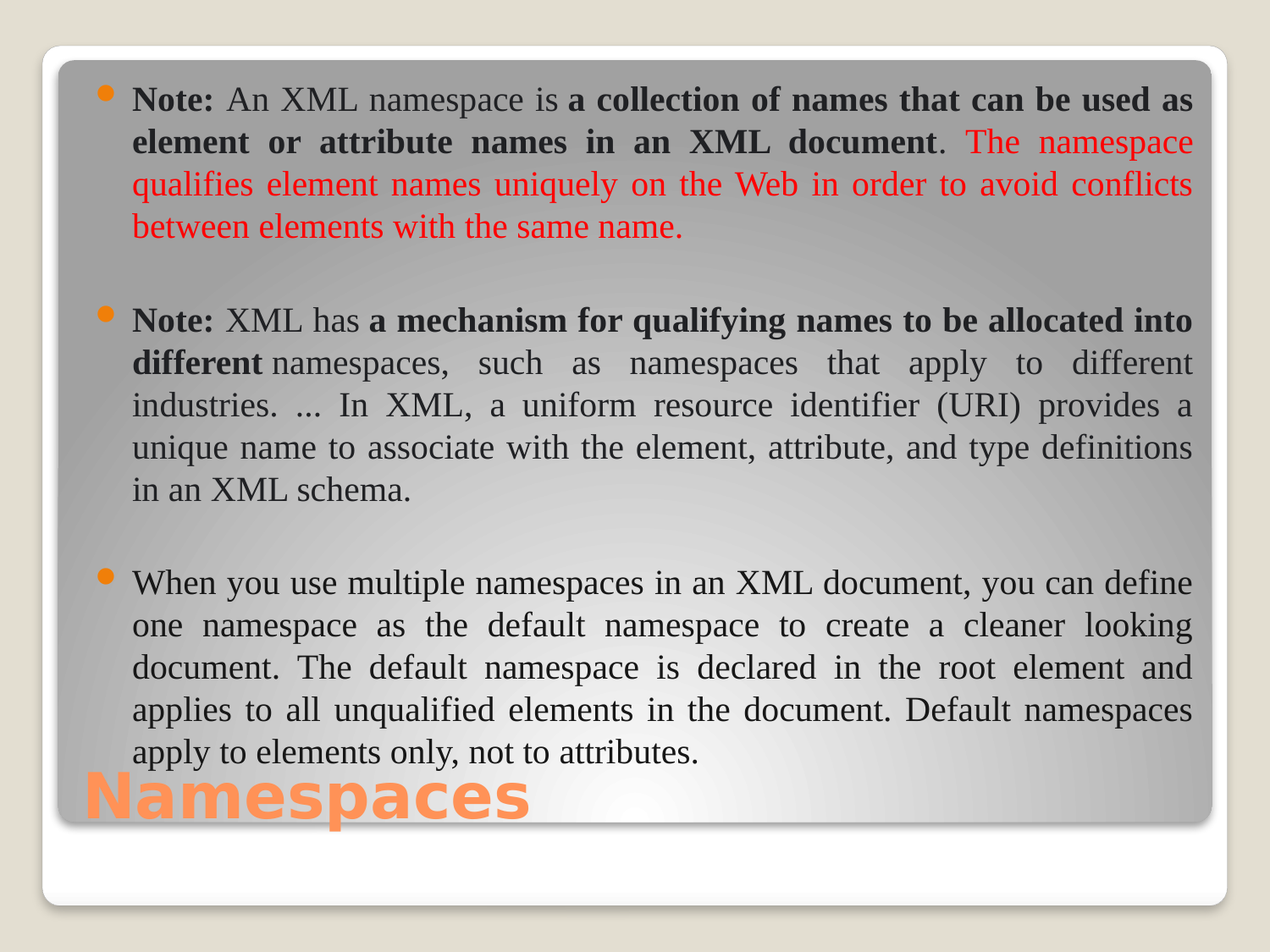

Note: An XML namespace is a collection of names that can be used as element or attribute names in an XML document. The namespace qualifies element names uniquely on the Web in order to avoid conflicts between elements with the same name.

Note: XML has a mechanism for qualifying names to be allocated into different namespaces, such as namespaces that apply to different industries. ... In XML, a uniform resource identifier (URI) provides a unique name to associate with the element, attribute, and type definitions in an XML schema.

When you use multiple namespaces in an XML document, you can define one namespace as the default namespace to create a cleaner looking document. The default namespace is declared in the root element and applies to all unqualified elements in the document. Default namespaces apply to elements only, not to attributes.
# Namespaces